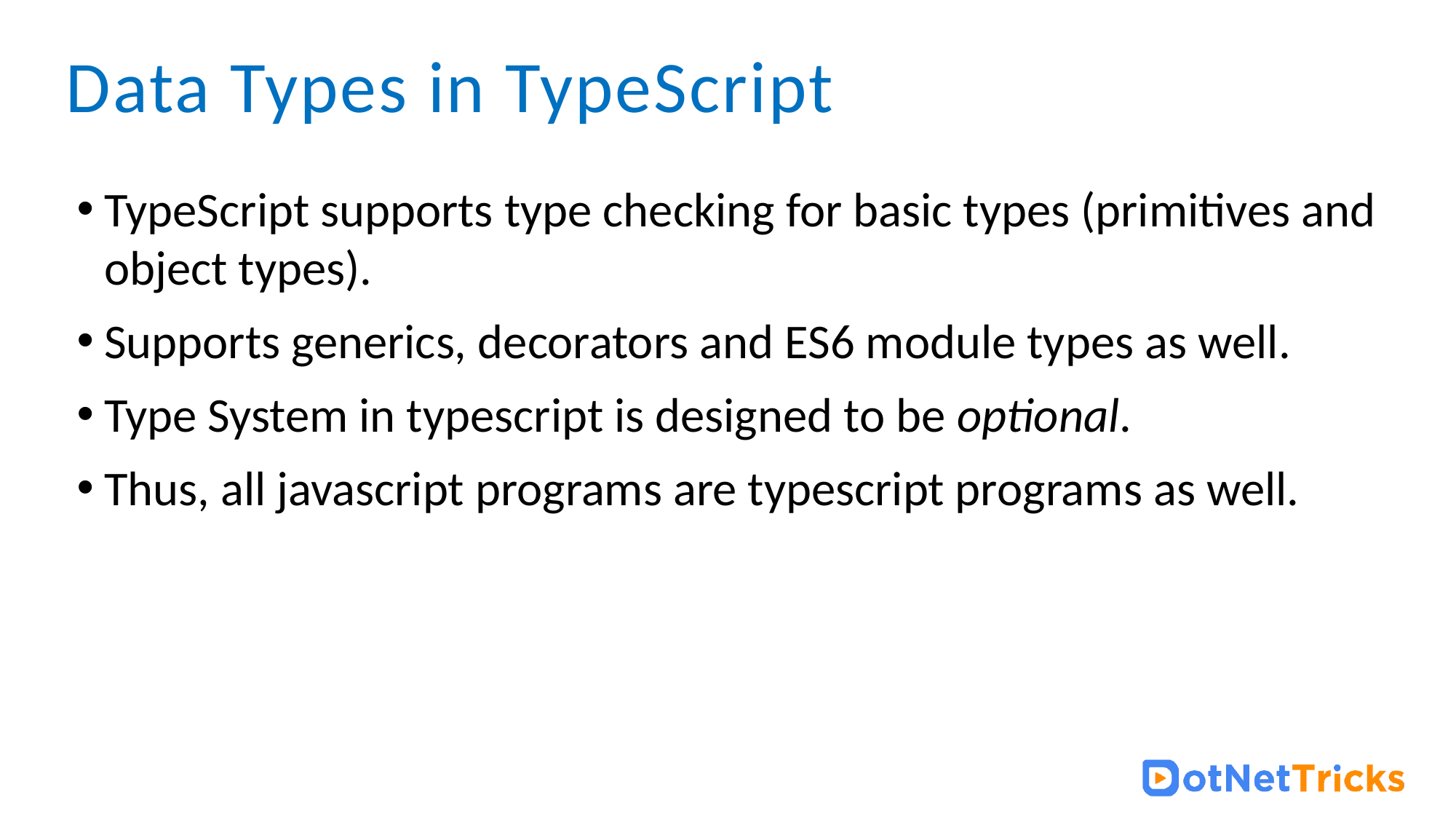

# Data Types in TypeScript
TypeScript supports type checking for basic types (primitives and object types).
Supports generics, decorators and ES6 module types as well.
Type System in typescript is designed to be optional.
Thus, all javascript programs are typescript programs as well.